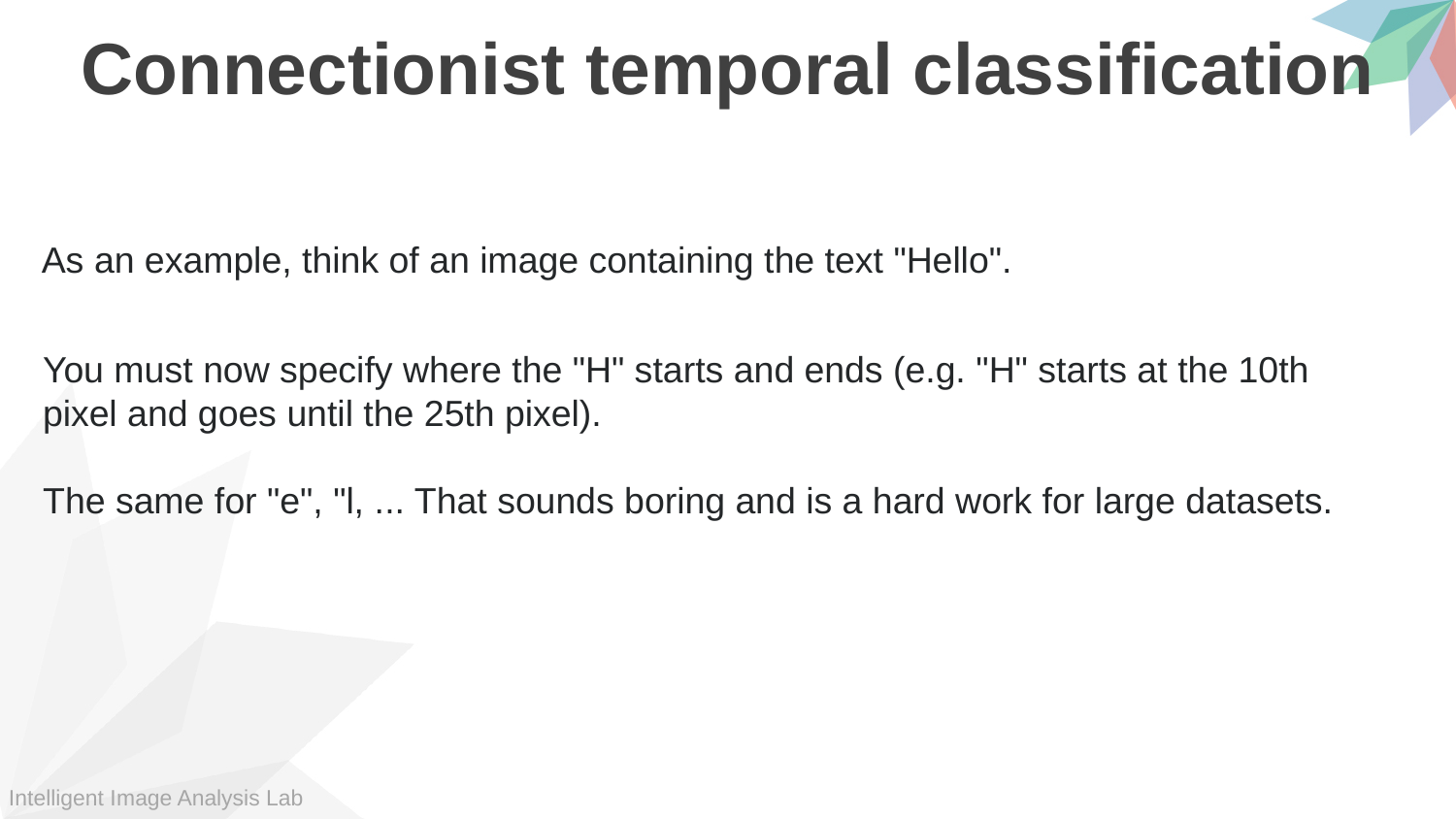

Connectionist temporal classification
 As an example, think of an image containing the text "Hello".
You must now specify where the "H" starts and ends (e.g. "H" starts at the 10th pixel and goes until the 25th pixel).

The same for "e", "l, ... That sounds boring and is a hard work for large datasets.